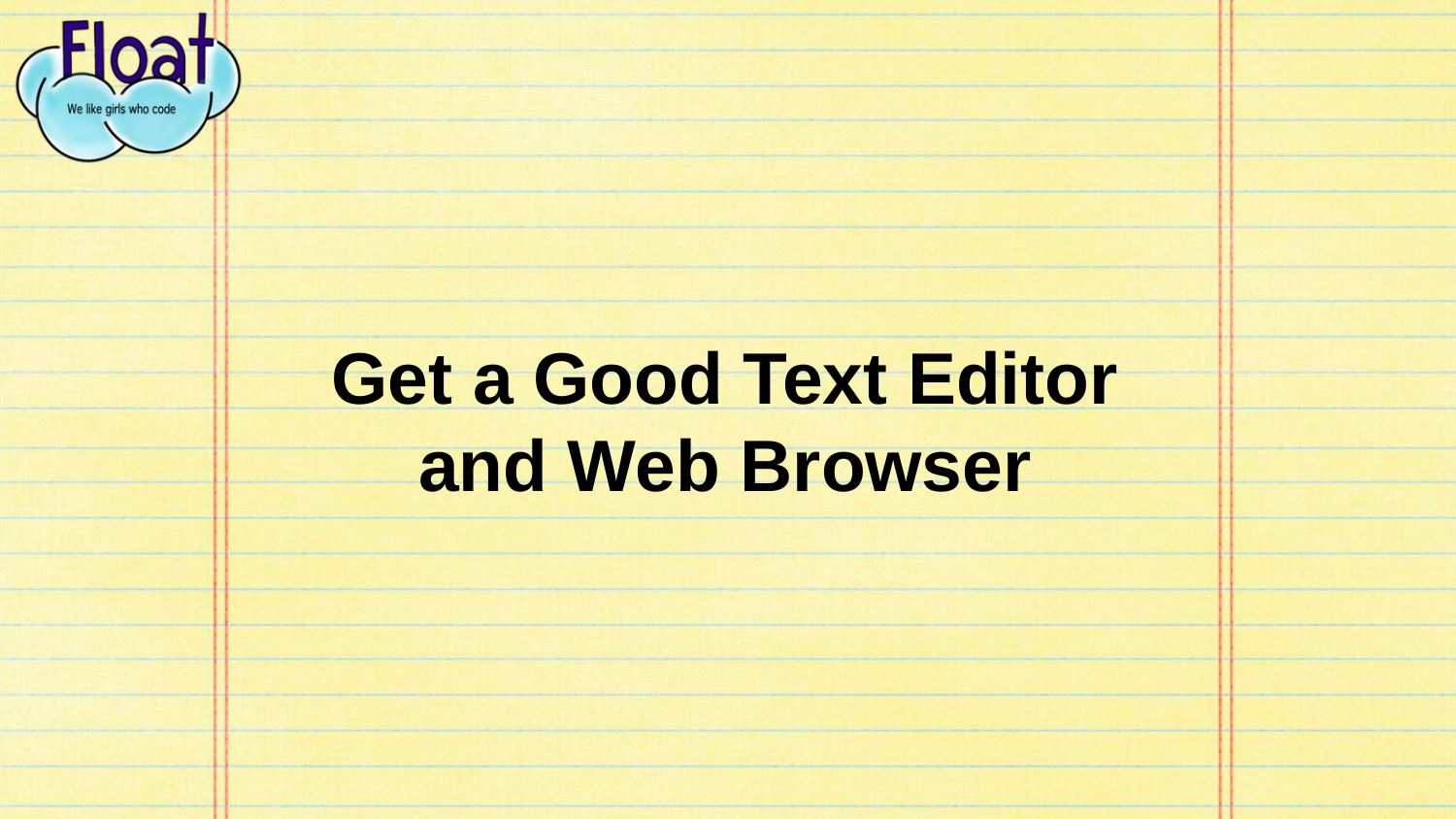

# Get a Good Text Editor and Web Browser